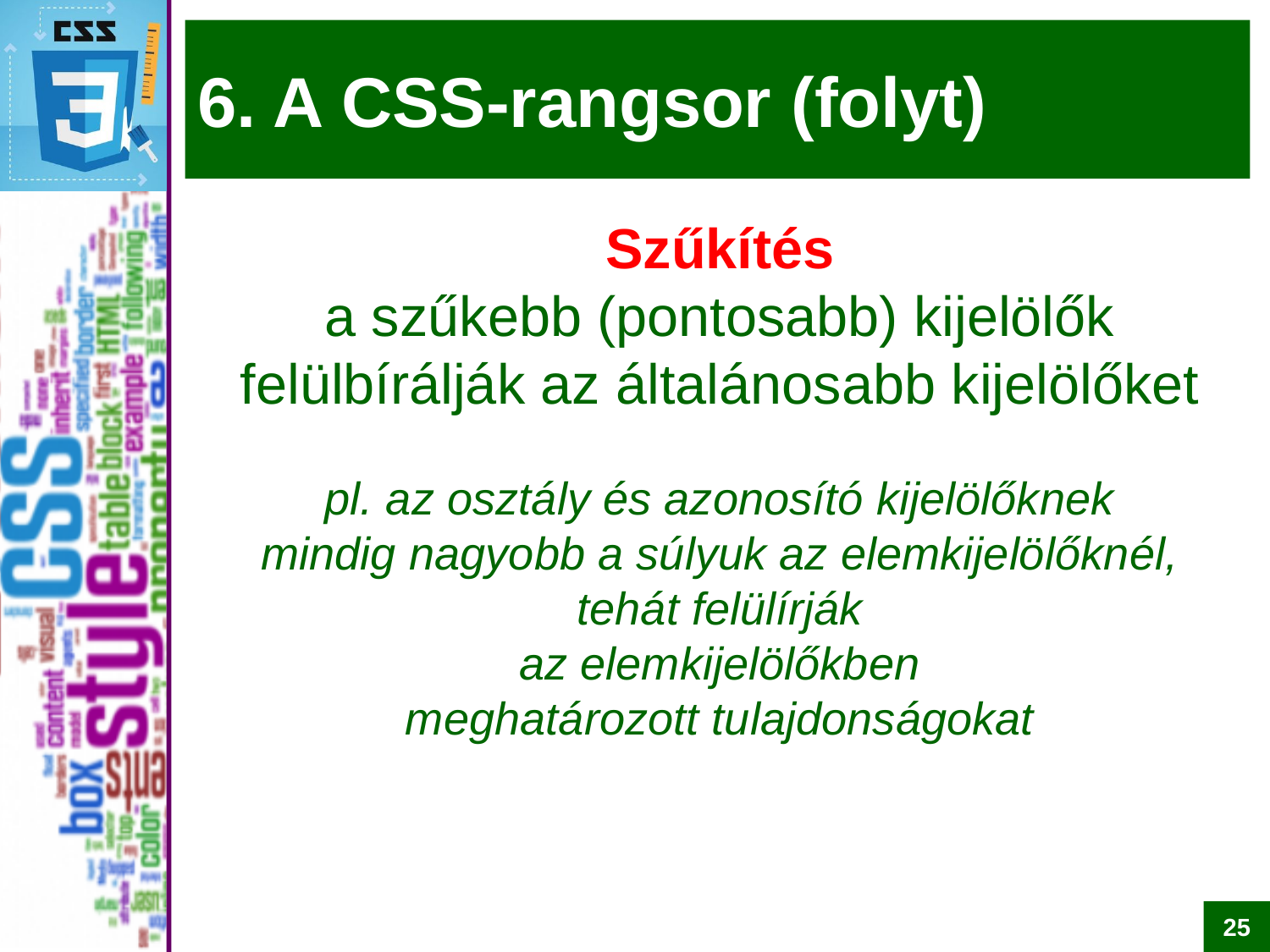

# 6. A CSS-rangsor (folyt)
Szűkítés
a szűkebb (pontosabb) kijelölők
felülbírálják az általánosabb kijelölőket
pl. az osztály és azonosító kijelölőknek
mindig nagyobb a súlyuk az elemkijelölőknél,
tehát felülírják
az elemkijelölőkben
meghatározott tulajdonságokat
25